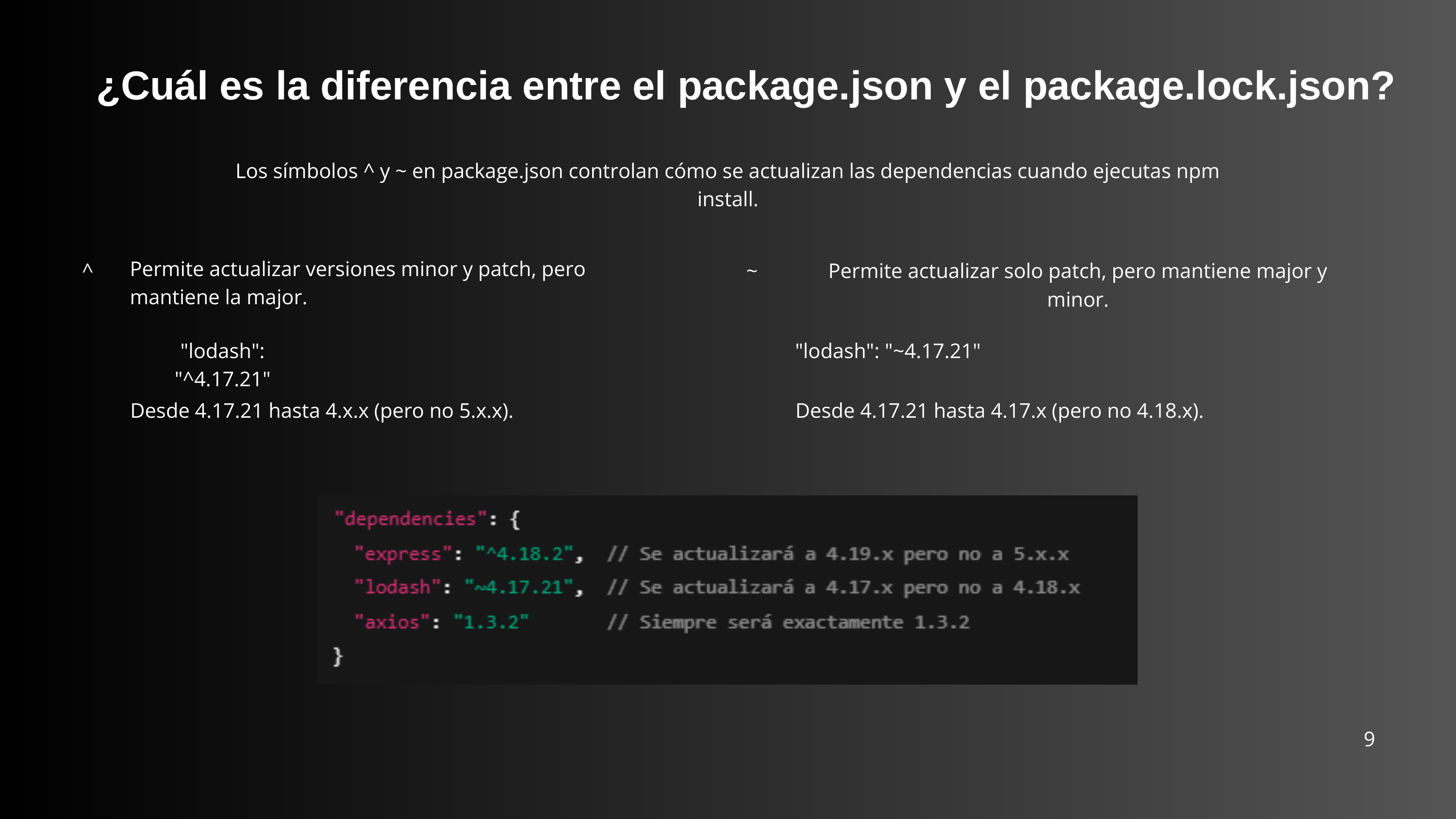

¿Cuál es la diferencia entre el package.json y el package.lock.json?
Los símbolos ^ y ~ en package.json controlan cómo se actualizan las dependencias cuando ejecutas npm install.
Permite actualizar versiones minor y patch, pero mantiene la major.
^
~
Permite actualizar solo patch, pero mantiene major y minor.
"lodash": "^4.17.21"
"lodash": "~4.17.21"
Desde 4.17.21 hasta 4.x.x (pero no 5.x.x).
Desde 4.17.21 hasta 4.17.x (pero no 4.18.x).

9